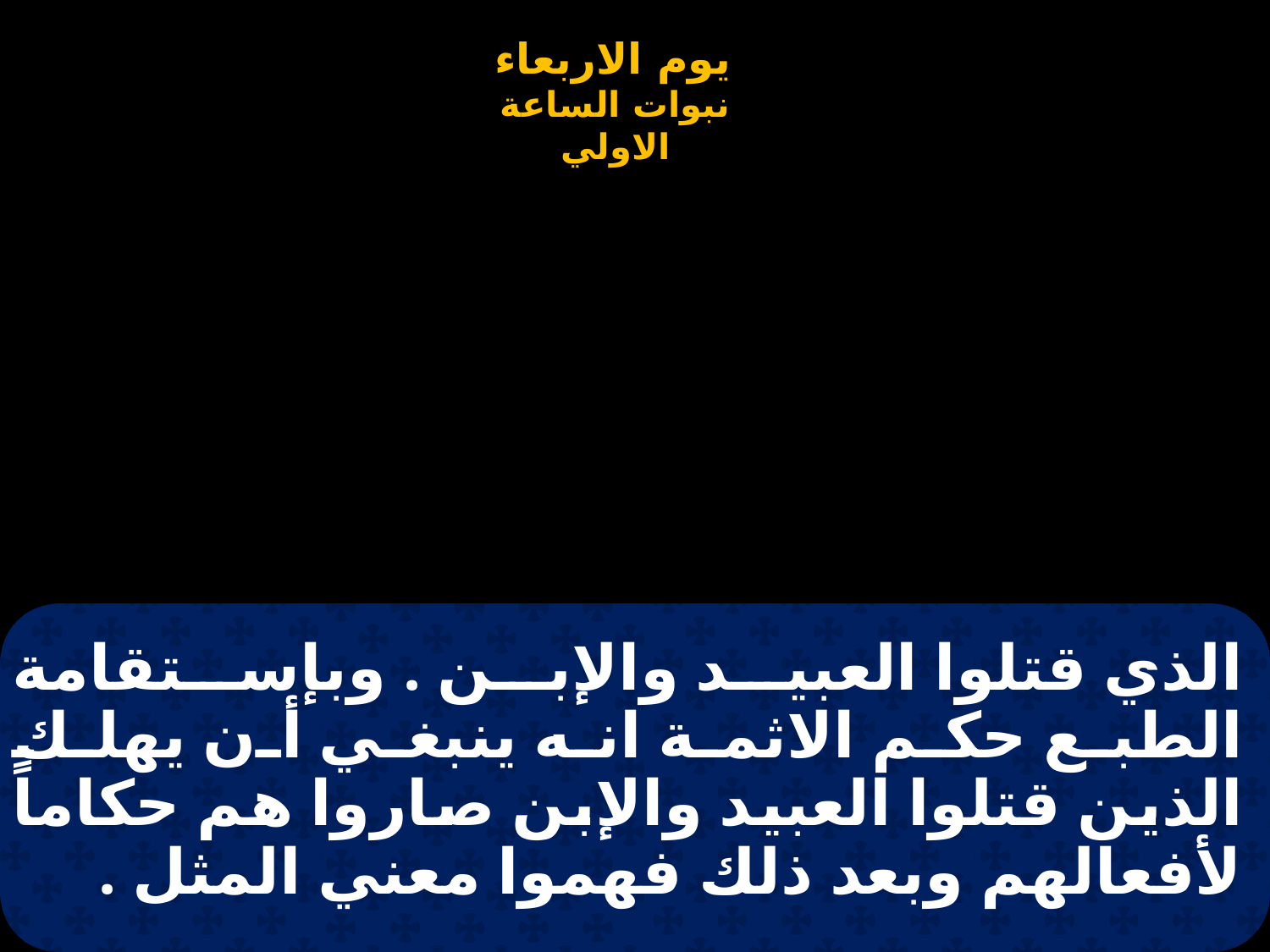

# الذي قتلوا العبيد والإبن . وبإستقامة الطبع حكم الاثمة انه ينبغي أن يهلك الذين قتلوا العبيد والإبن صاروا هم حكاماً لأفعالهم وبعد ذلك فهموا معني المثل .